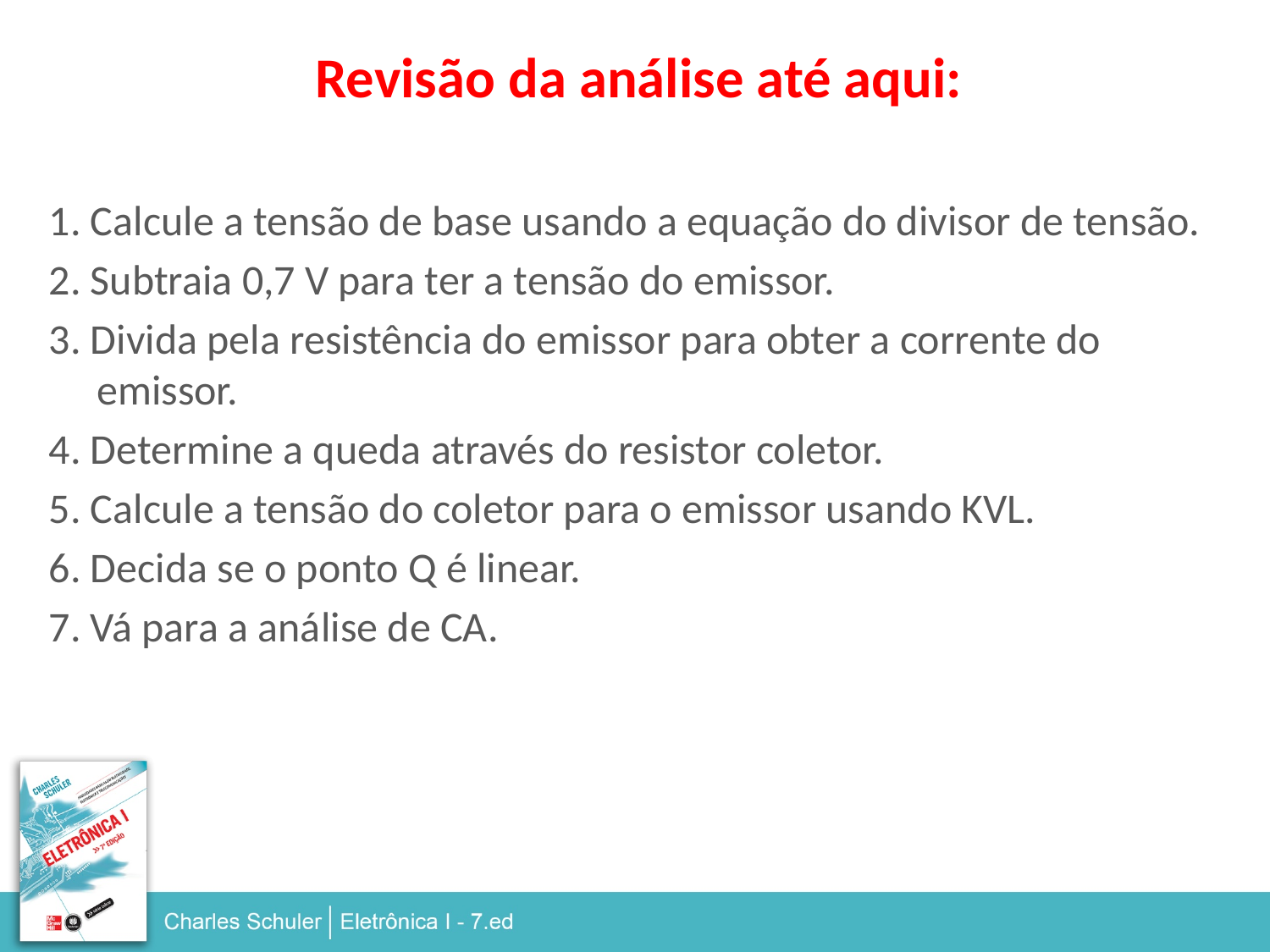

Revisão da análise até aqui:
1. Calcule a tensão de base usando a equação do divisor de tensão.
2. Subtraia 0,7 V para ter a tensão do emissor.
3. Divida pela resistência do emissor para obter a corrente do emissor.
4. Determine a queda através do resistor coletor.
5. Calcule a tensão do coletor para o emissor usando KVL.
6. Decida se o ponto Q é linear.
7. Vá para a análise de CA.